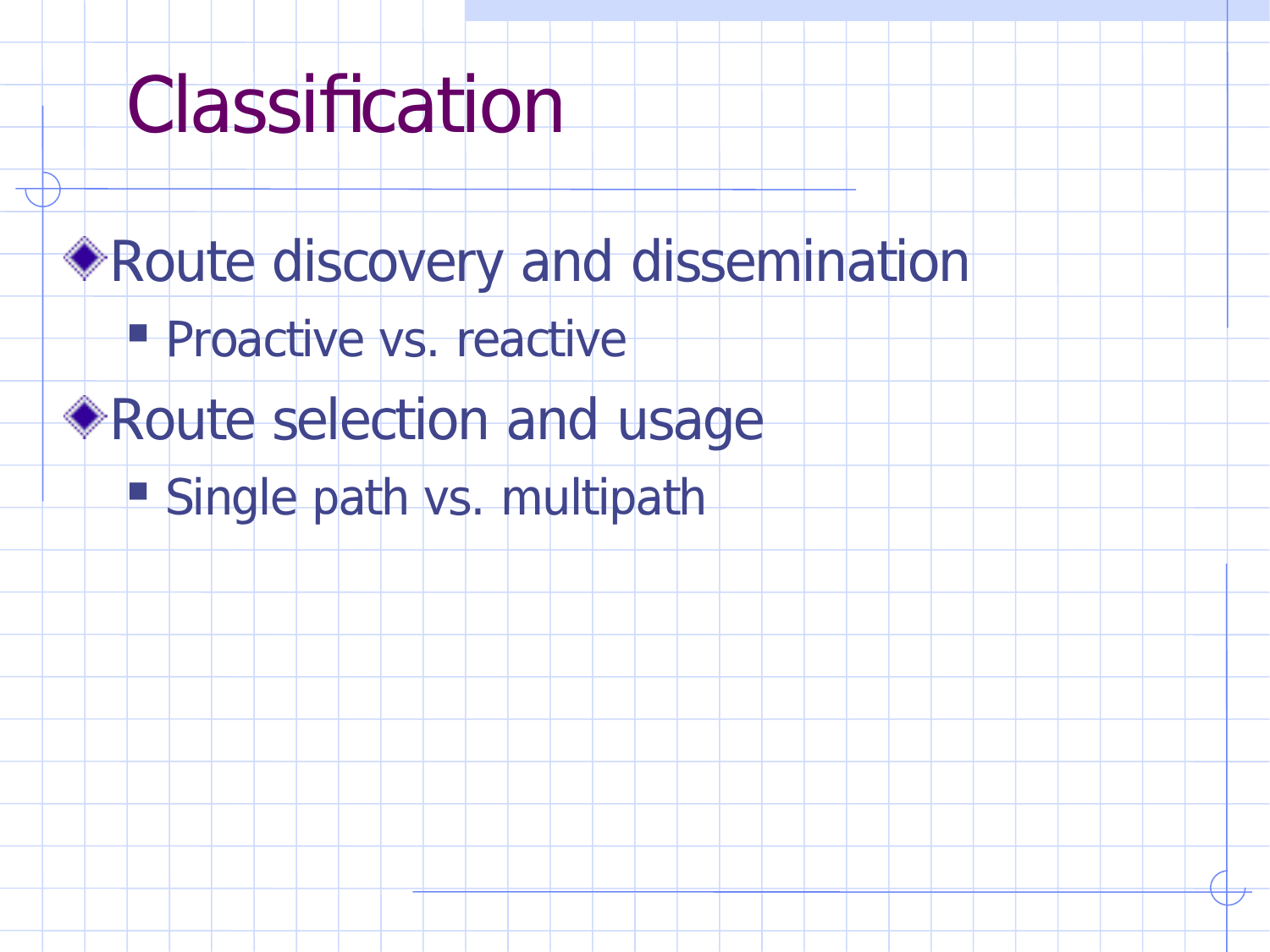

# Classification
Route discovery and dissemination
Proactive vs. reactive
Route selection and usage
Single path vs. multipath